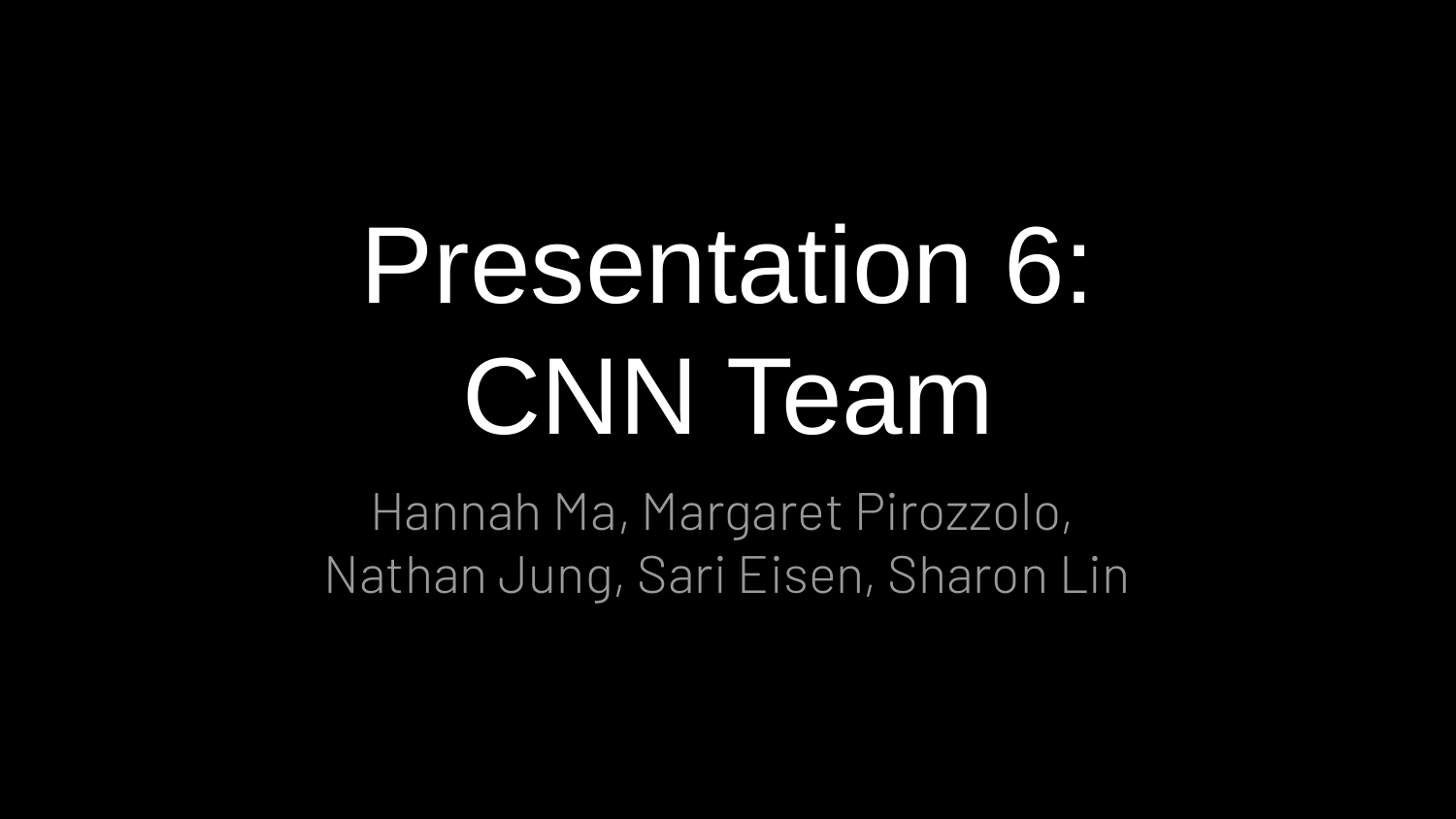

# Presentation 6:
CNN Team
Hannah Ma, Margaret Pirozzolo,
Nathan Jung, Sari Eisen, Sharon Lin